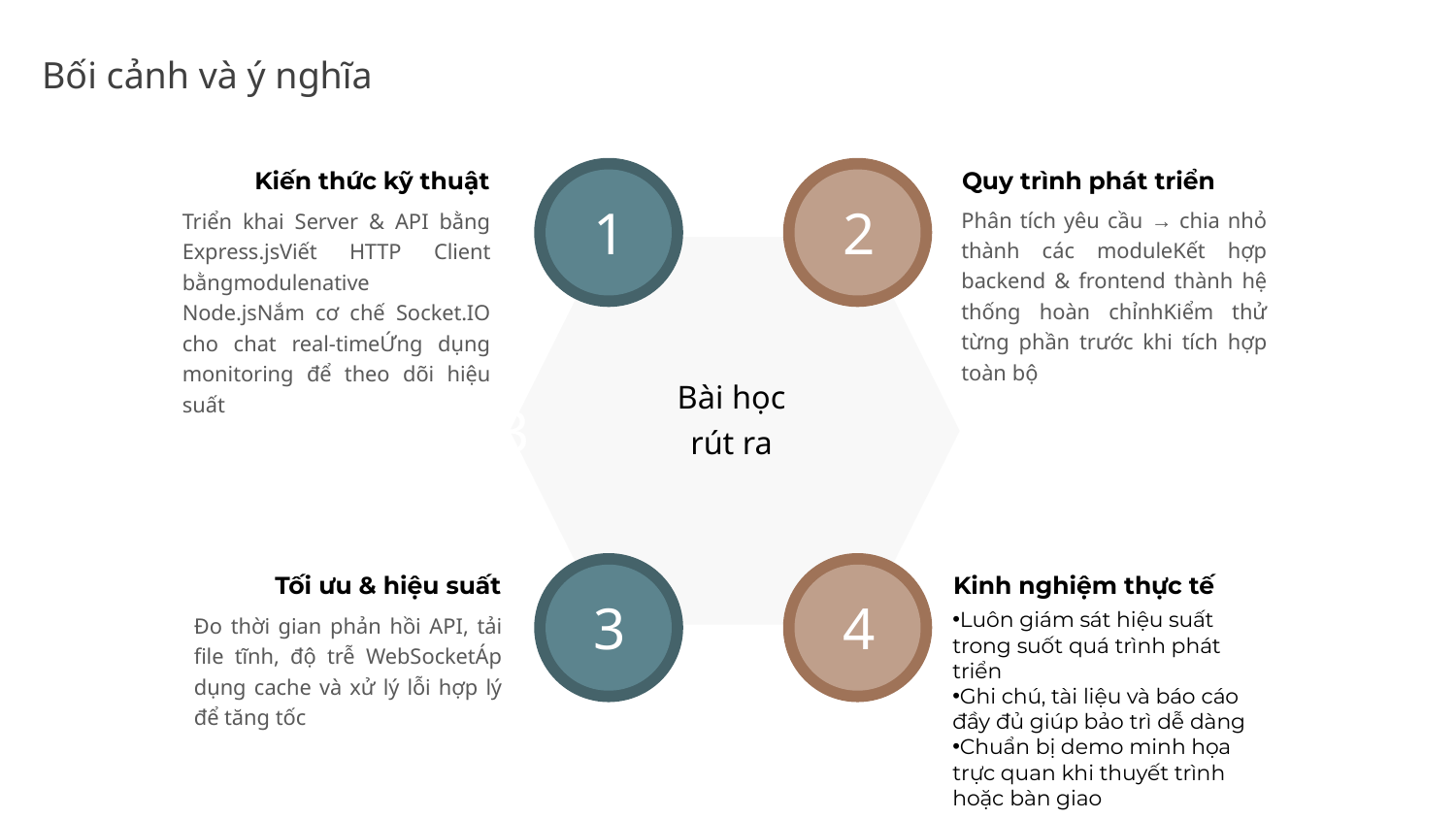

Kiến thức kỹ thuật
Triển khai Server & API bằng Express.jsViết HTTP Client bằngmodulenative Node.jsNắm cơ chế Socket.IO cho chat real-timeỨng dụng monitoring để theo dõi hiệu suất

1

2

Bài học
rút ra
3

3

4
Quy trình phát triển
Phân tích yêu cầu → chia nhỏ thành các moduleKết hợp backend & frontend thành hệ thống hoàn chỉnhKiểm thử từng phần trước khi tích hợp toàn bộ
Tối ưu & hiệu suất
Đo thời gian phản hồi API, tải file tĩnh, độ trễ WebSocketÁp dụng cache và xử lý lỗi hợp lý để tăng tốc
Kinh nghiệm thực tế
Luôn giám sát hiệu suất trong suốt quá trình phát triển
Ghi chú, tài liệu và báo cáo đầy đủ giúp bảo trì dễ dàng
Chuẩn bị demo minh họa trực quan khi thuyết trình hoặc bàn giao